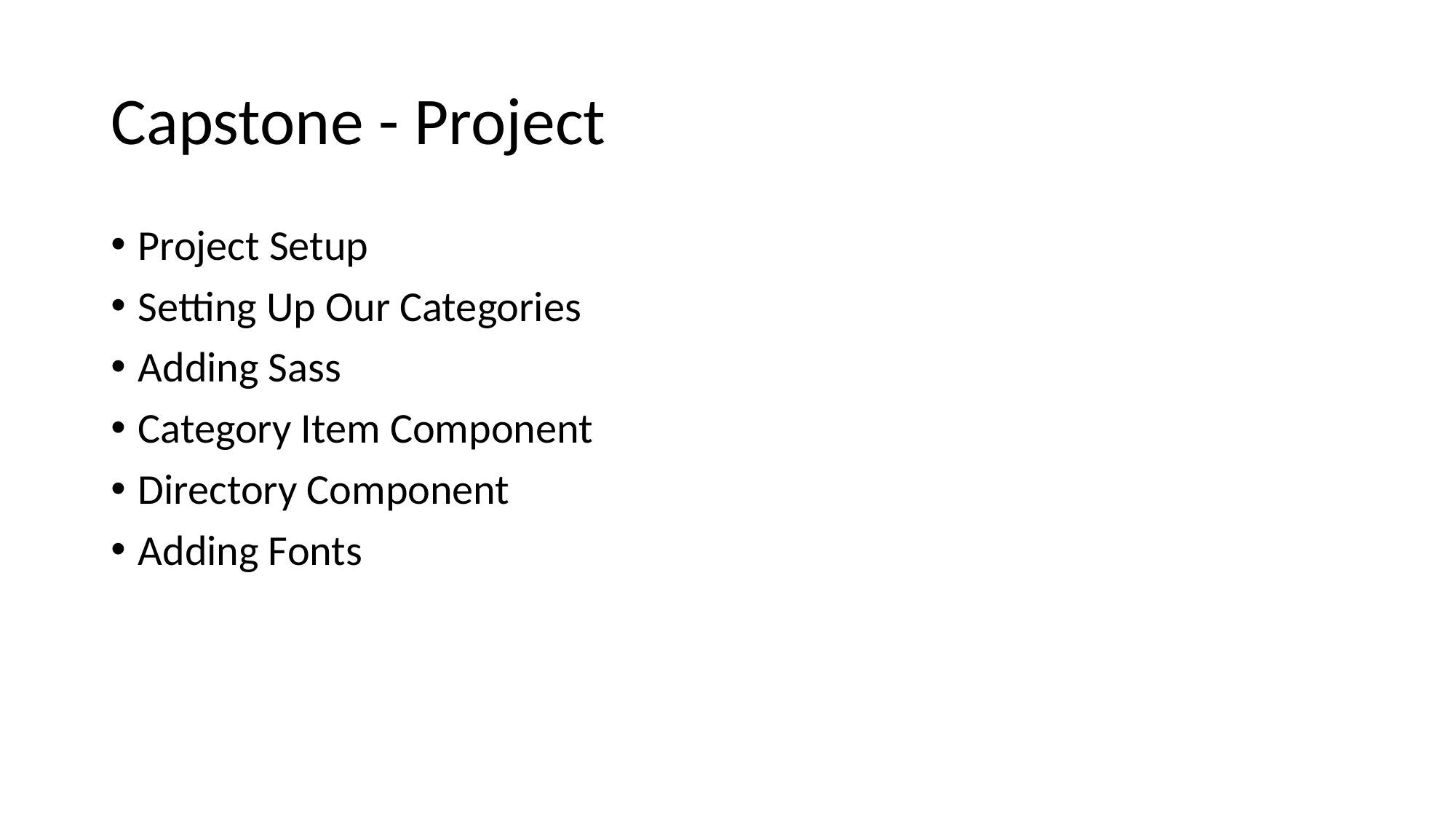

# Capstone - Project
Project Setup
Setting Up Our Categories
Adding Sass
Category Item Component
Directory Component
Adding Fonts